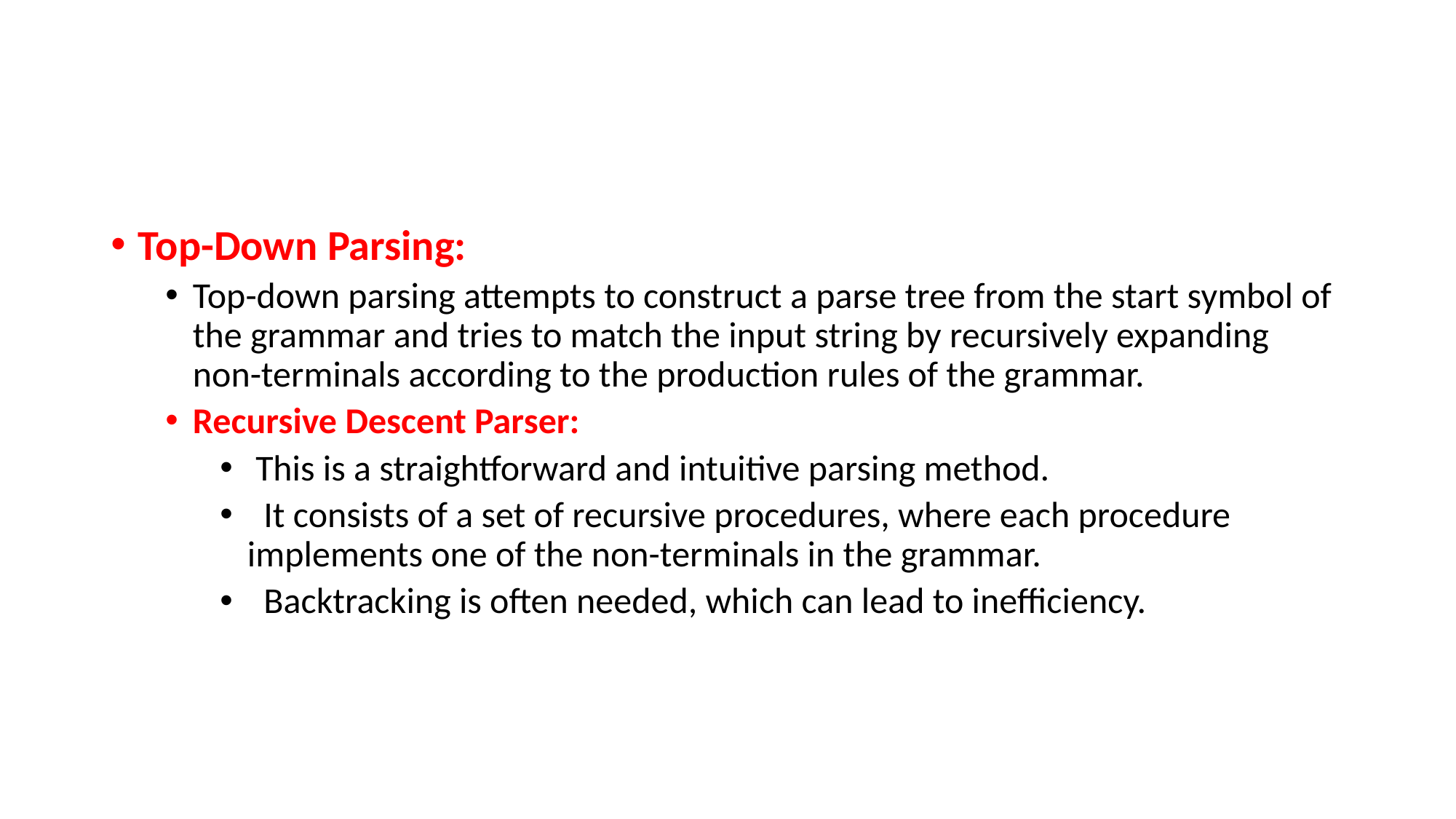

#
Top-Down Parsing:
Top-down parsing attempts to construct a parse tree from the start symbol of the grammar and tries to match the input string by recursively expanding non-terminals according to the production rules of the grammar.
Recursive Descent Parser:
 This is a straightforward and intuitive parsing method.
  It consists of a set of recursive procedures, where each procedure implements one of the non-terminals in the grammar.
  Backtracking is often needed, which can lead to inefficiency.